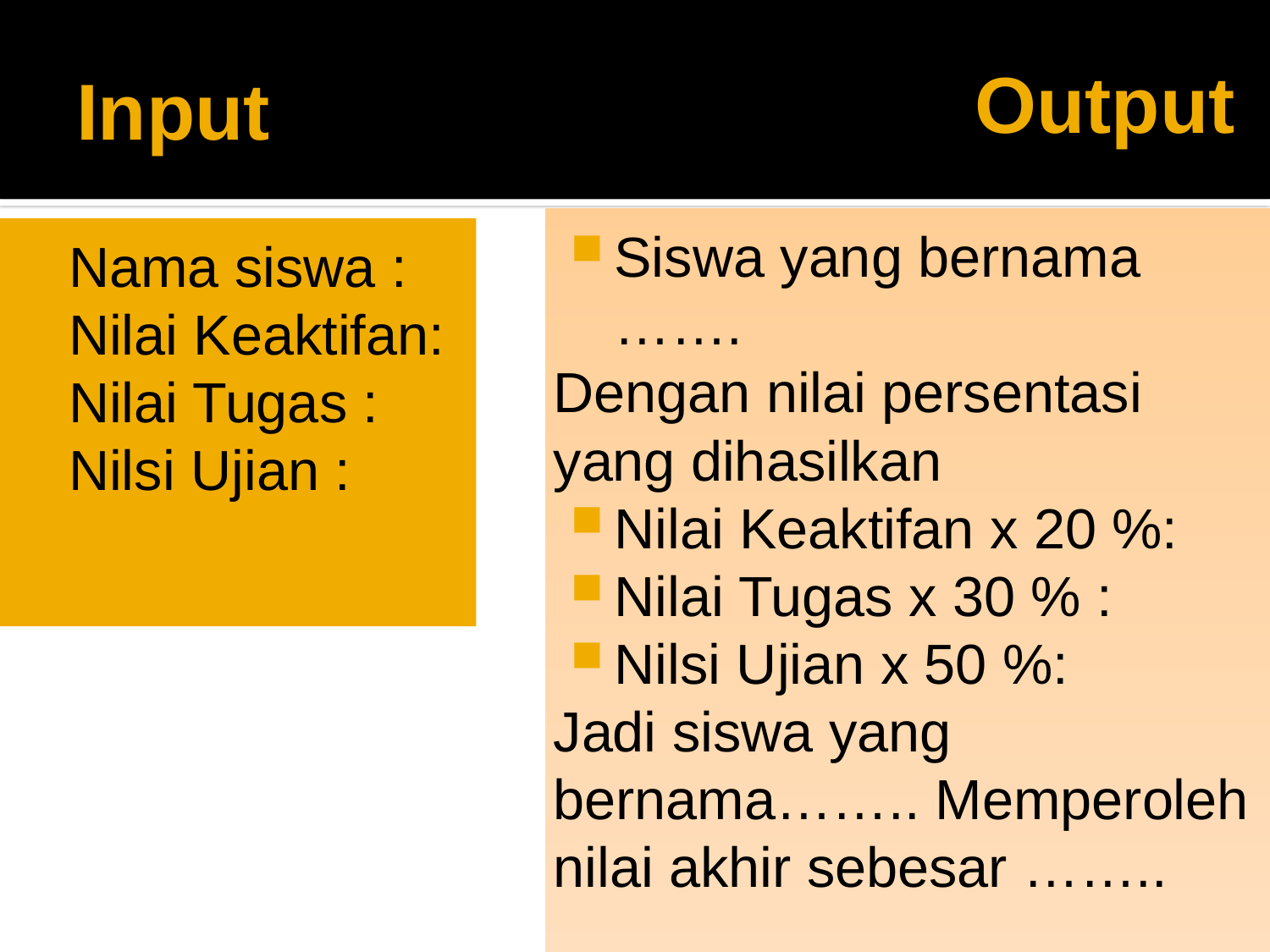

Output
# Input
Siswa yang bernama …….
Dengan nilai persentasi yang dihasilkan
Nilai Keaktifan x 20 %:
Nilai Tugas x 30 % :
Nilsi Ujian x 50 %:
Jadi siswa yang bernama…….. Memperoleh nilai akhir sebesar ……..

Nama siswa :
Nilai Keaktifan:
Nilai Tugas :
Nilsi Ujian :